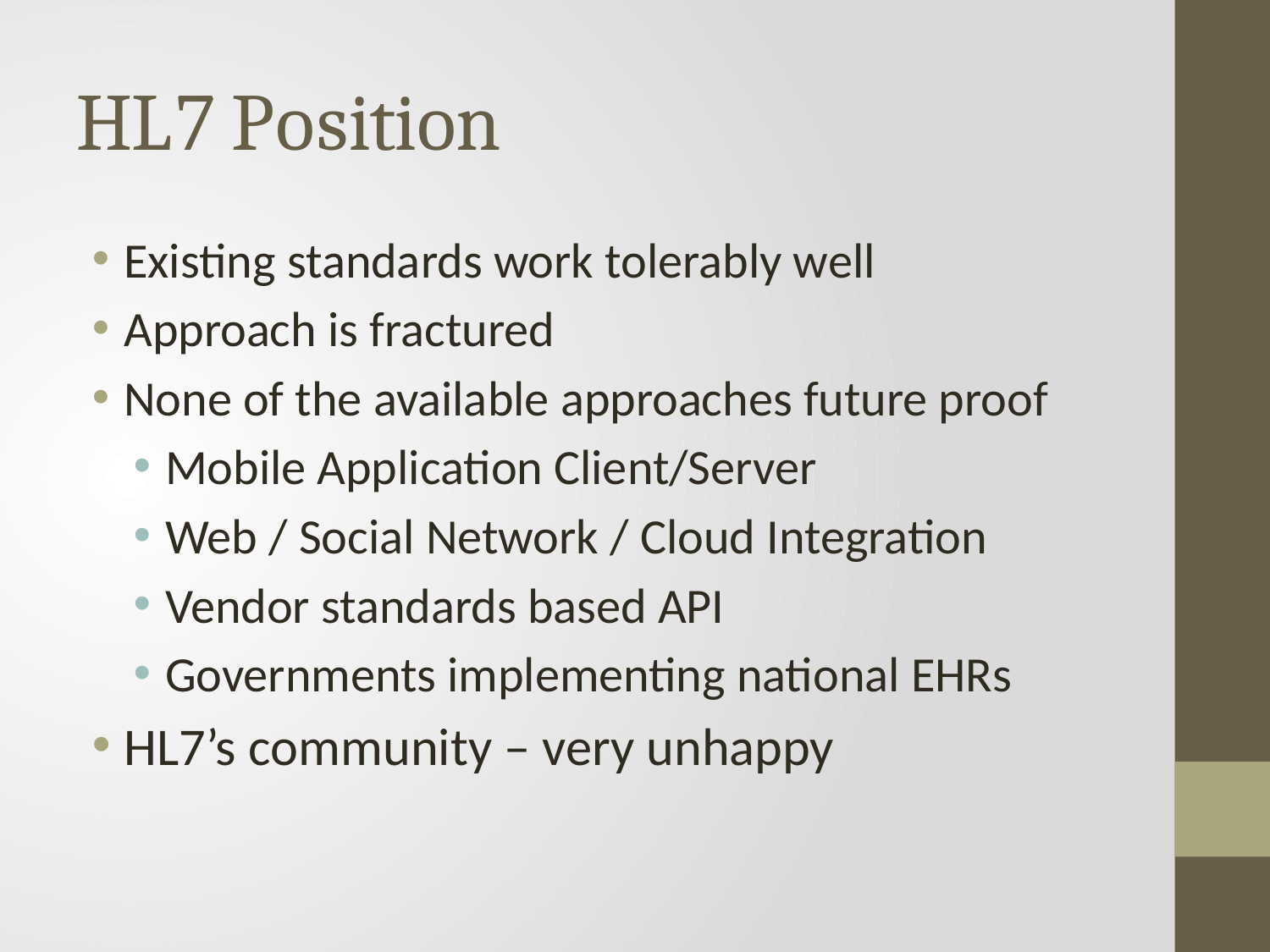

# HL7 Position
Existing standards work tolerably well
Approach is fractured
None of the available approaches future proof
Mobile Application Client/Server
Web / Social Network / Cloud Integration
Vendor standards based API
Governments implementing national EHRs
HL7’s community – very unhappy